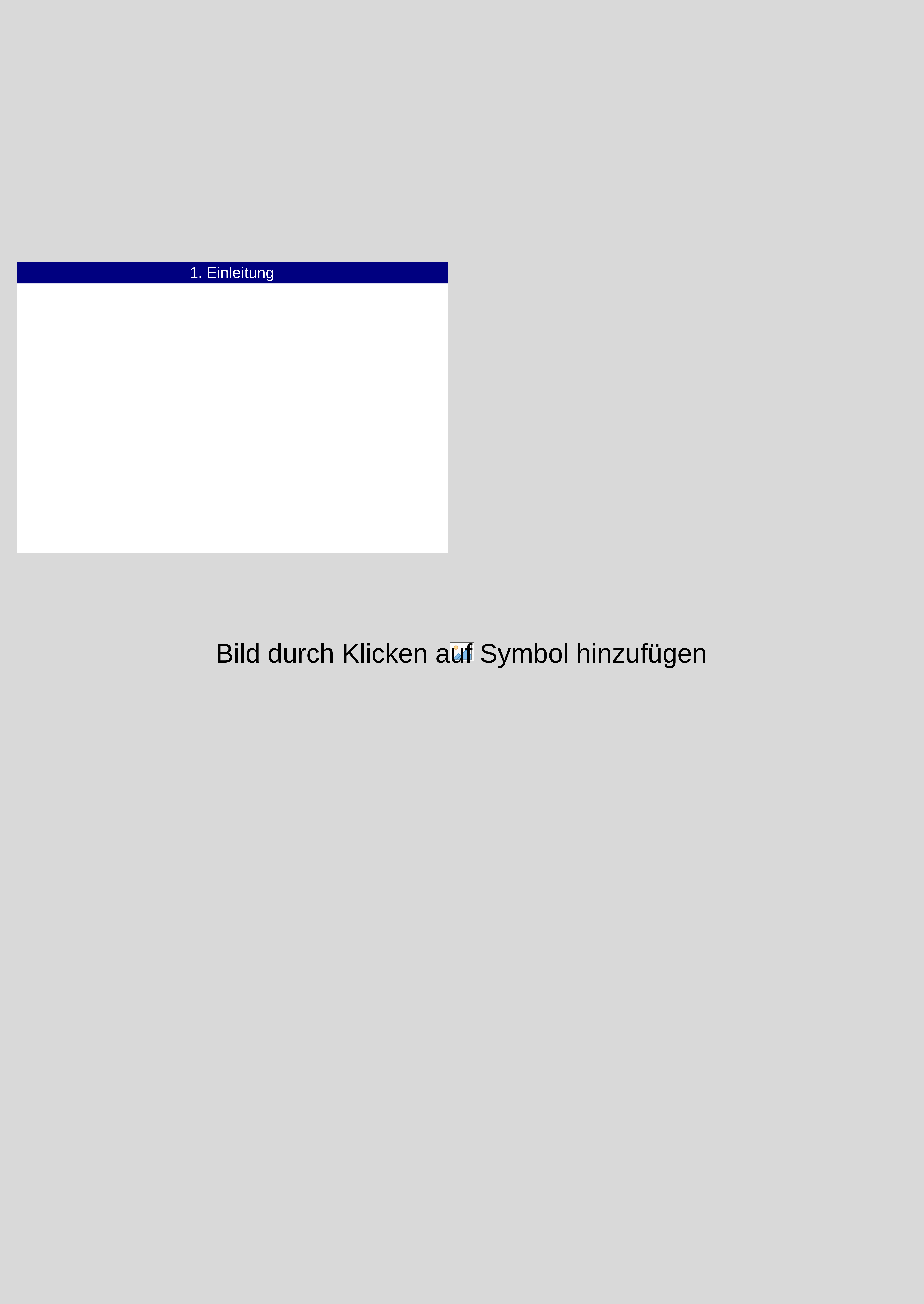

Titel des Posters
Beteiligte Personen
Lehrstuhl
1. Einleitung